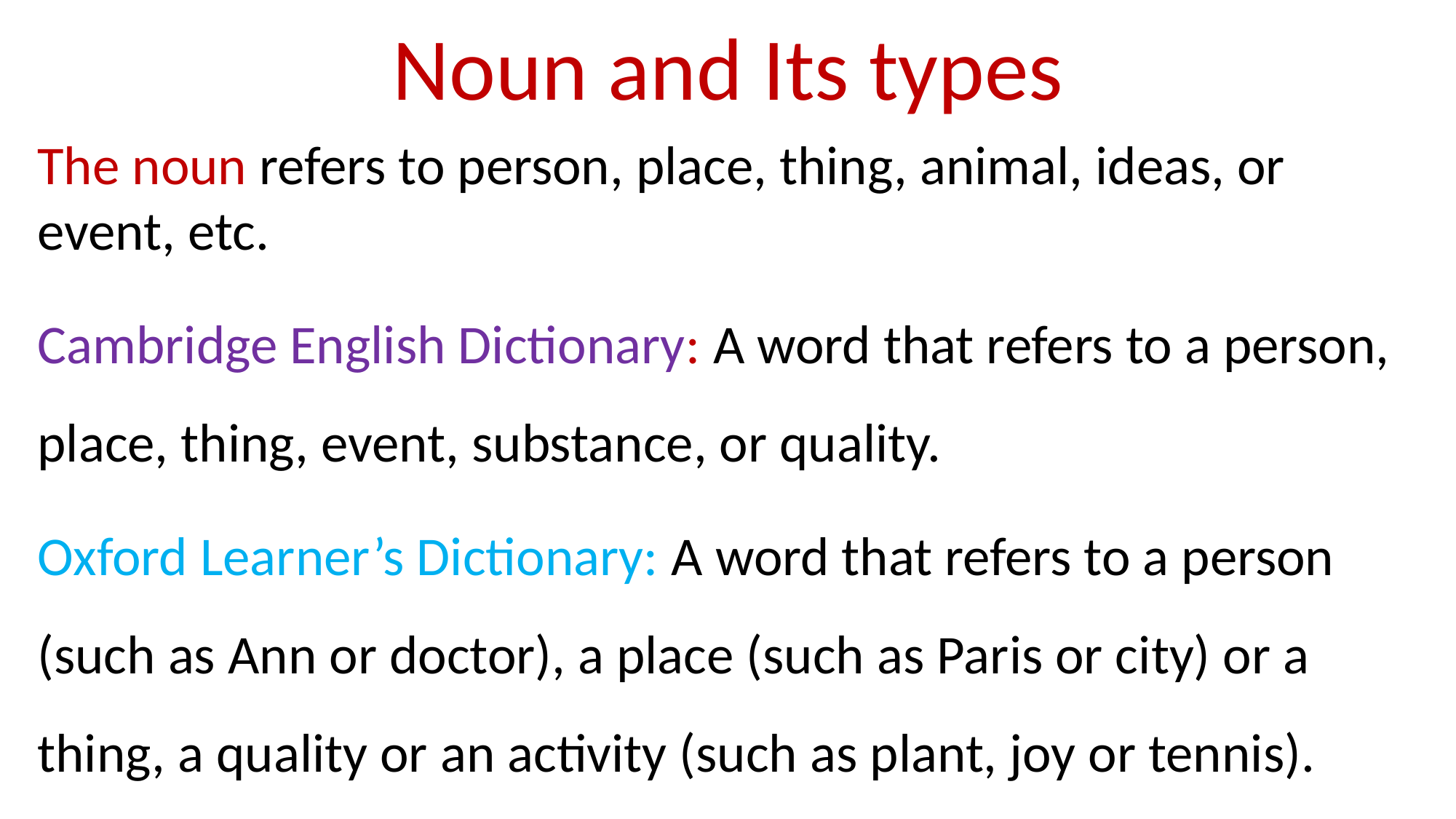

# Noun and Its types
The noun refers to person, place, thing, animal, ideas, or event, etc.
Cambridge English Dictionary: A word that refers to a person, place, thing, event, substance, or quality.
Oxford Learner’s Dictionary: A word that refers to a person (such as Ann or doctor), a place (such as Paris or city) or a thing, a quality or an activity (such as plant, joy or tennis).